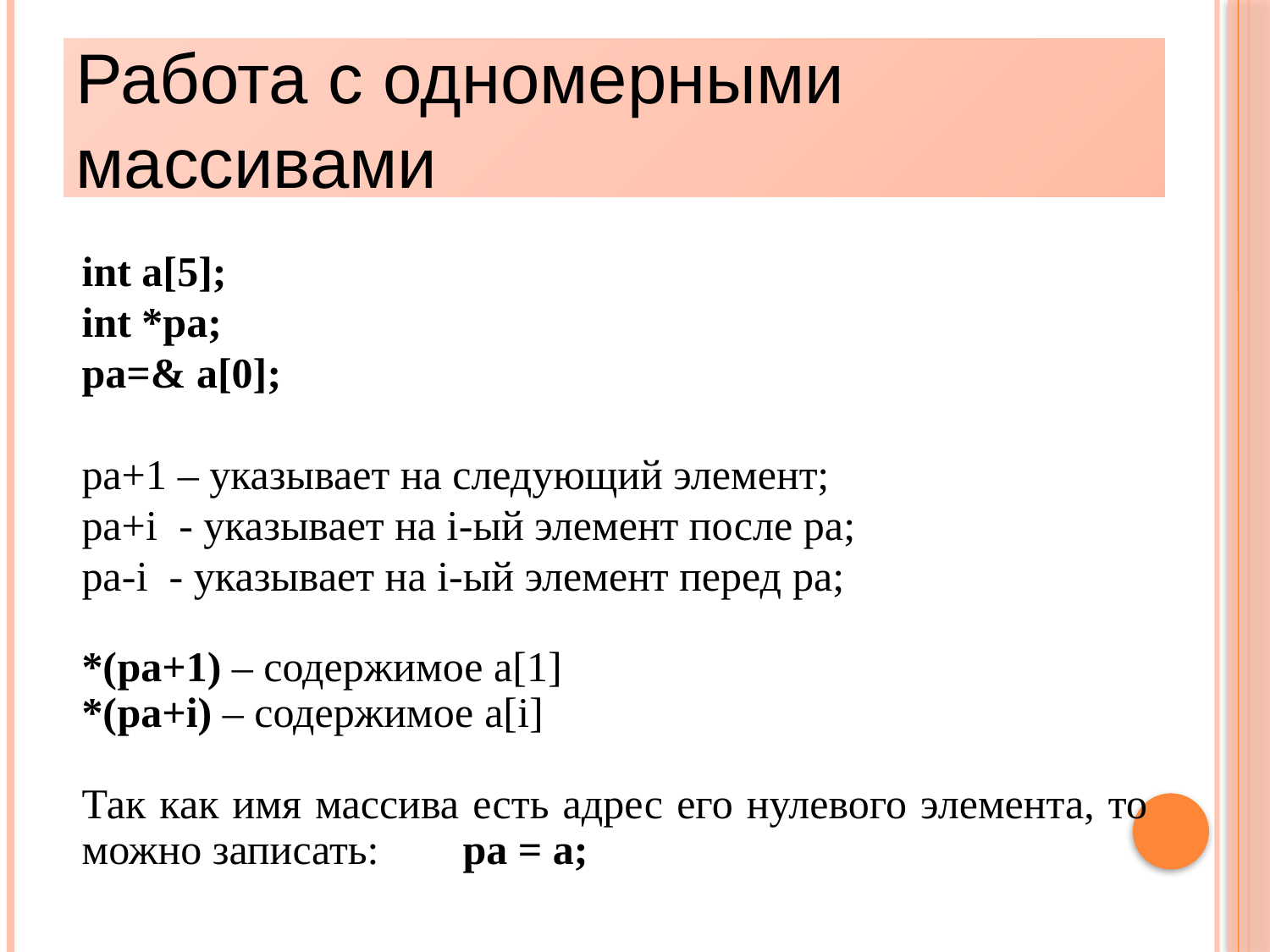

# Работа с одномерными массивами

int a[5];
int *pa;
pa=& a[0];

pa+1 – указывает на следующий элемент;
pa+i  - указывает на i-ый элемент после pa;
pa-i  - указывает на i-ый элемент перед pa;

*(pa+1) – содержимое a[1]
*(pa+i) – содержимое a[i]

Так как имя массива есть адрес его нулевого элемента, то можно записать:   	pa = a;